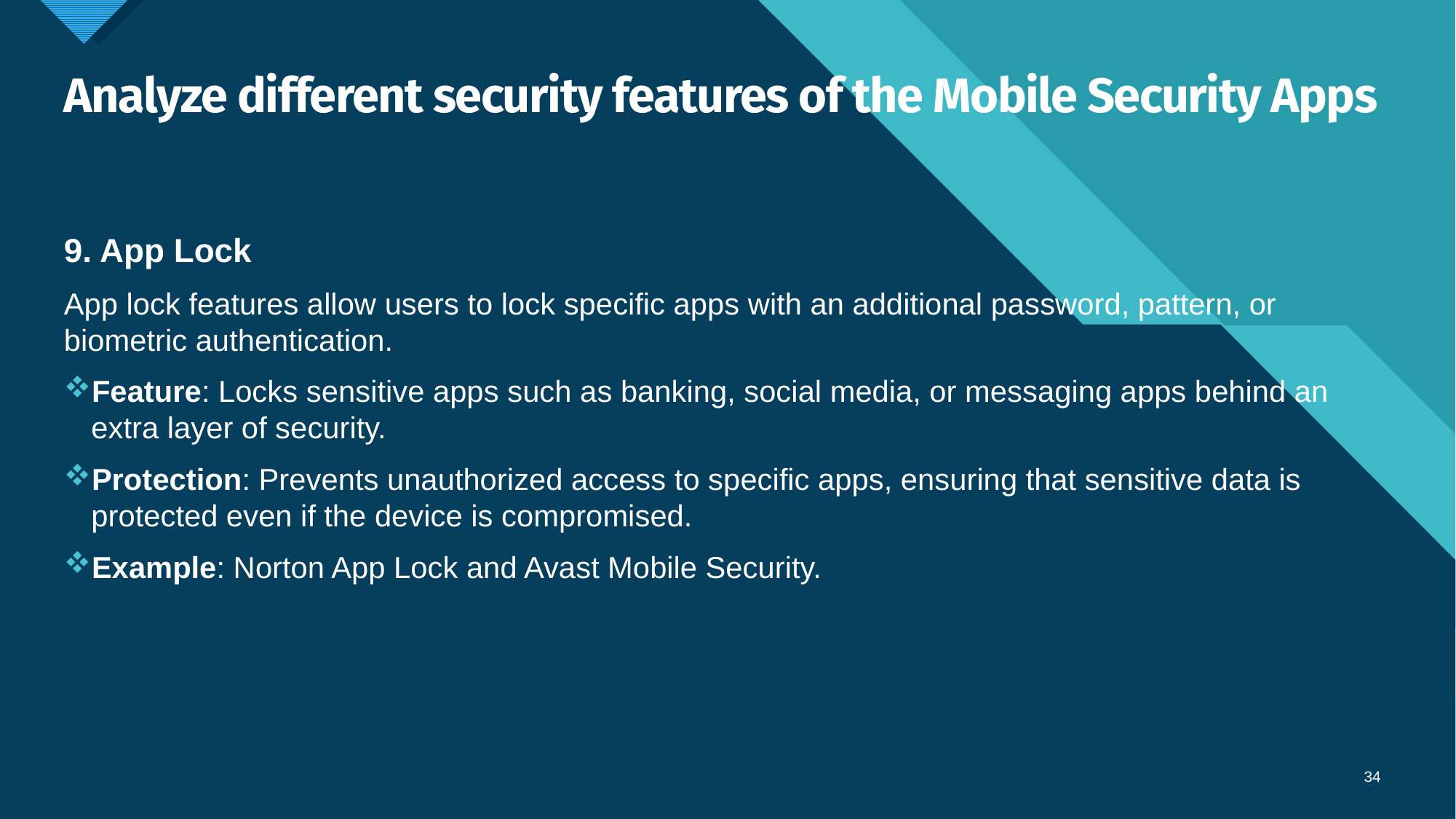

# Analyze different security features of the Mobile Security Apps
9. App Lock
App lock features allow users to lock specific apps with an additional password, pattern, or biometric authentication.
Feature: Locks sensitive apps such as banking, social media, or messaging apps behind an extra layer of security.
Protection: Prevents unauthorized access to specific apps, ensuring that sensitive data is protected even if the device is compromised.
Example: Norton App Lock and Avast Mobile Security.
34